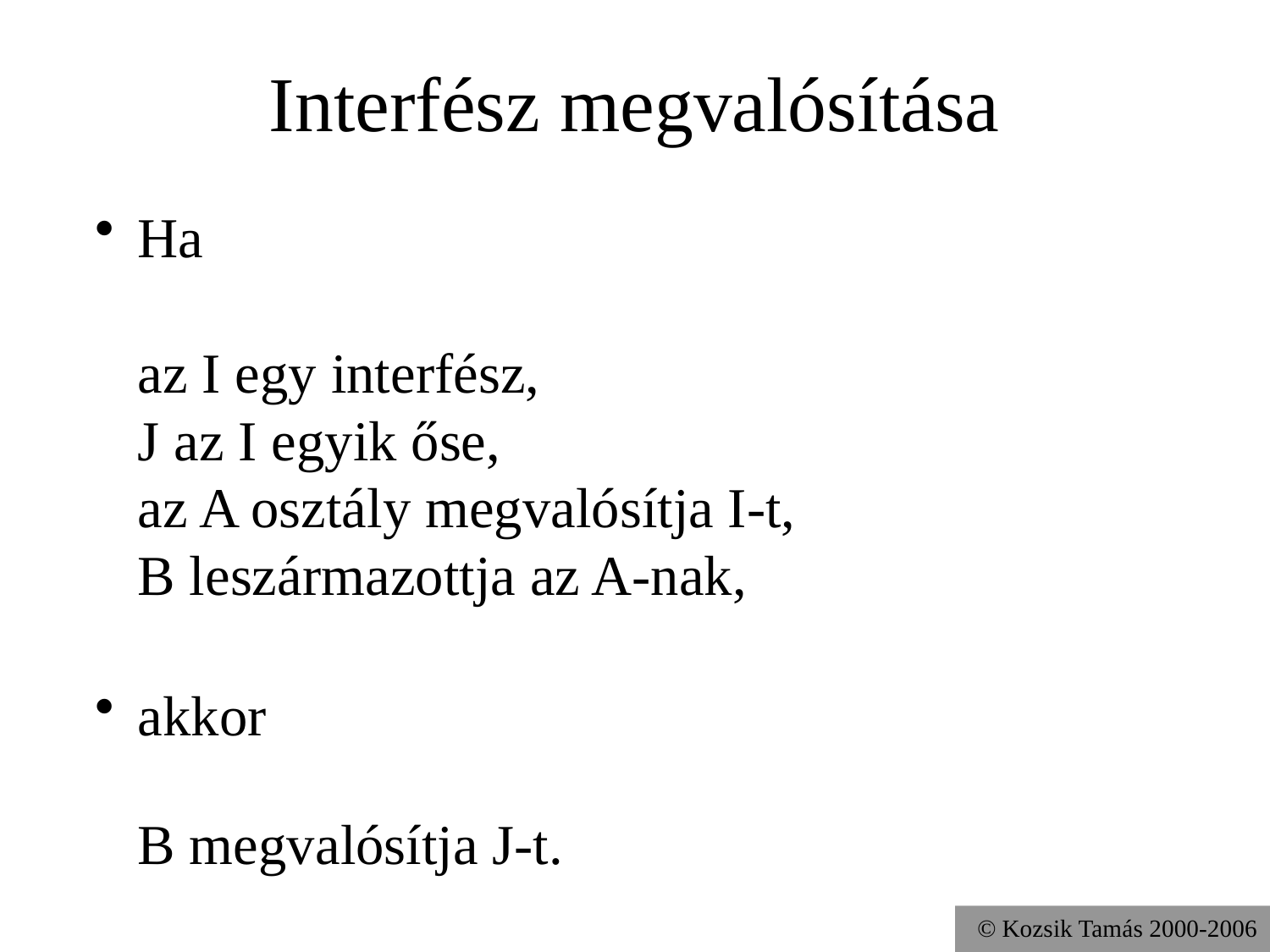

# Interfész megvalósítása
Ha
az I egy interfész,
J az I egyik őse,
az A osztály megvalósítja I-t,
B leszármazottja az A-nak,
akkor
B megvalósítja J-t.
© Kozsik Tamás 2000-2006